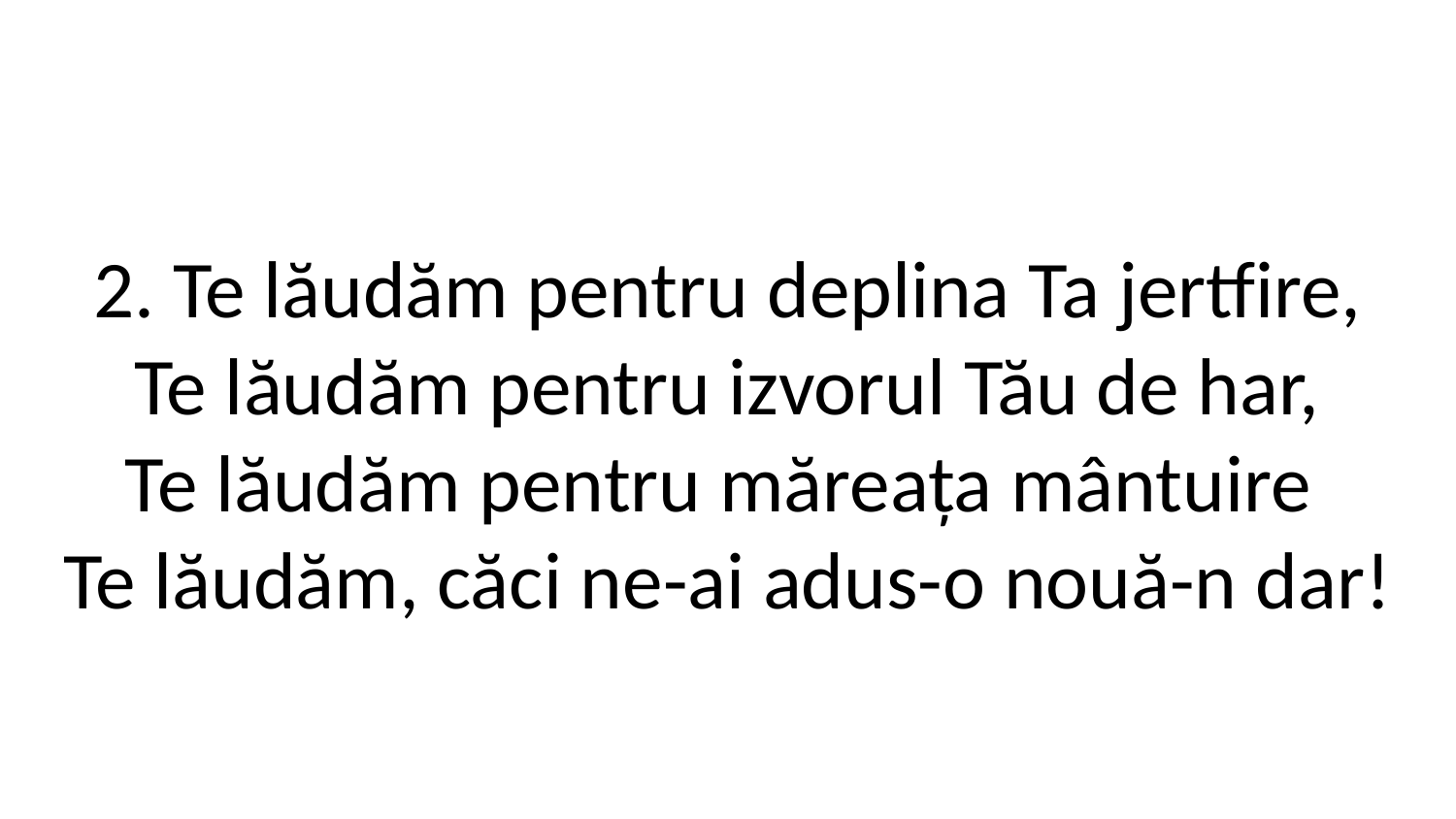

2. Te lăudăm pentru deplina Ta jertfire,
Te lăudăm pentru izvorul Tău de har,
Te lăudăm pentru măreața mântuire
Te lăudăm, căci ne-ai adus-o nouă-n dar!